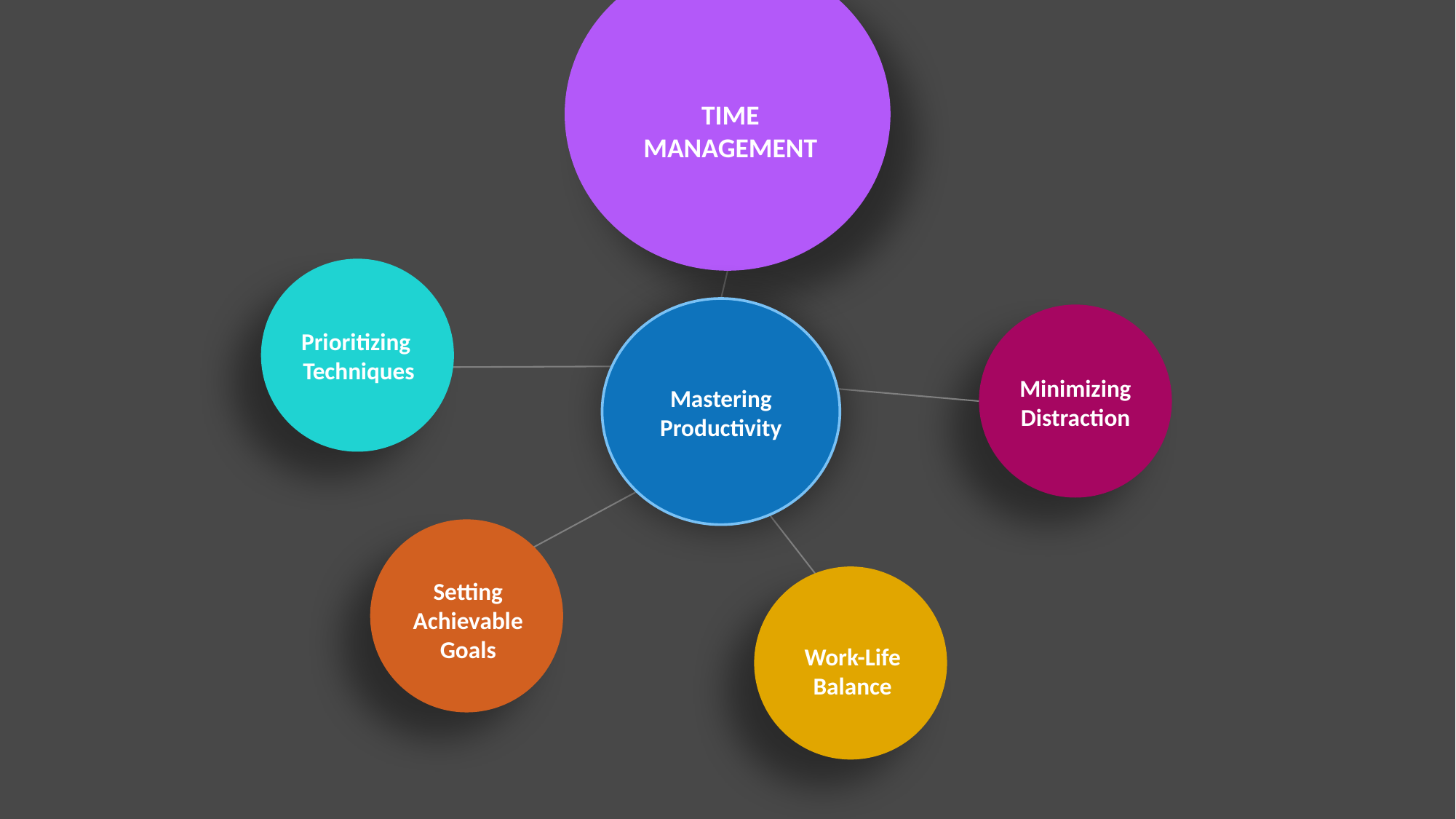

TIME MANAGEMENT

Prioritizing
Techniques

Minimizing Distraction
Mastering Productivity

Setting Achievable Goals

Work-Life Balance